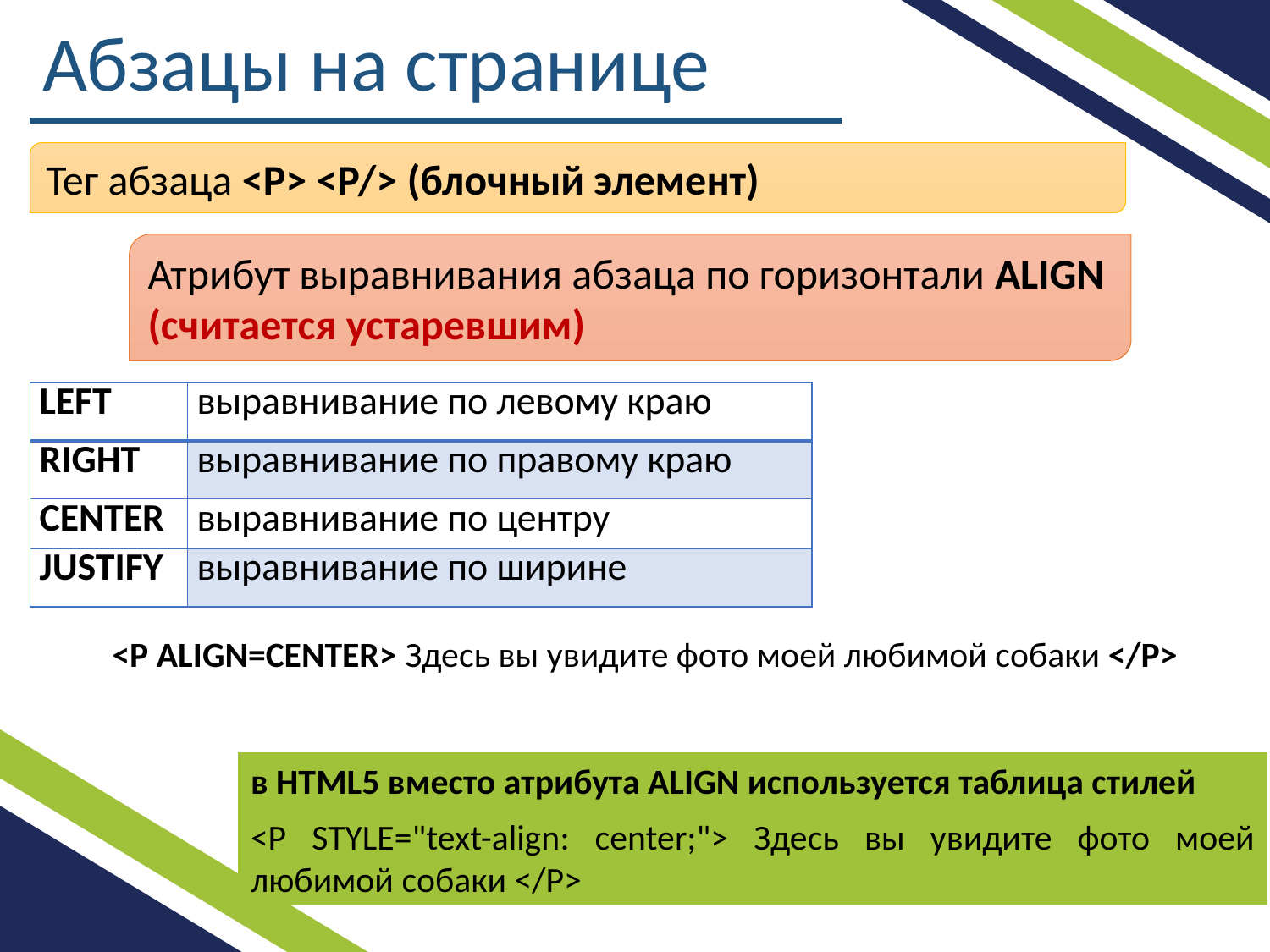

# Абзацы на странице
Тег абзаца <P> <P/> (блочный элемент)
Атрибут выравнивания абзаца по горизонтали ALIGN (считается устаревшим)
| LEFT | выравнивание по левому краю |
| --- | --- |
| RIGHT | выравнивание по правому краю |
| CENTER | выравнивание по центру |
| JUSTIFY | выравнивание по ширине |
<P ALIGN=CENTER> Здесь вы увидите фото моей любимой собаки </P>
в HTML5 вместо атрибута ALIGN используется таблица стилей
<P STYLE="text-align: center;"> Здесь вы увидите фото моей любимой собаки </P>